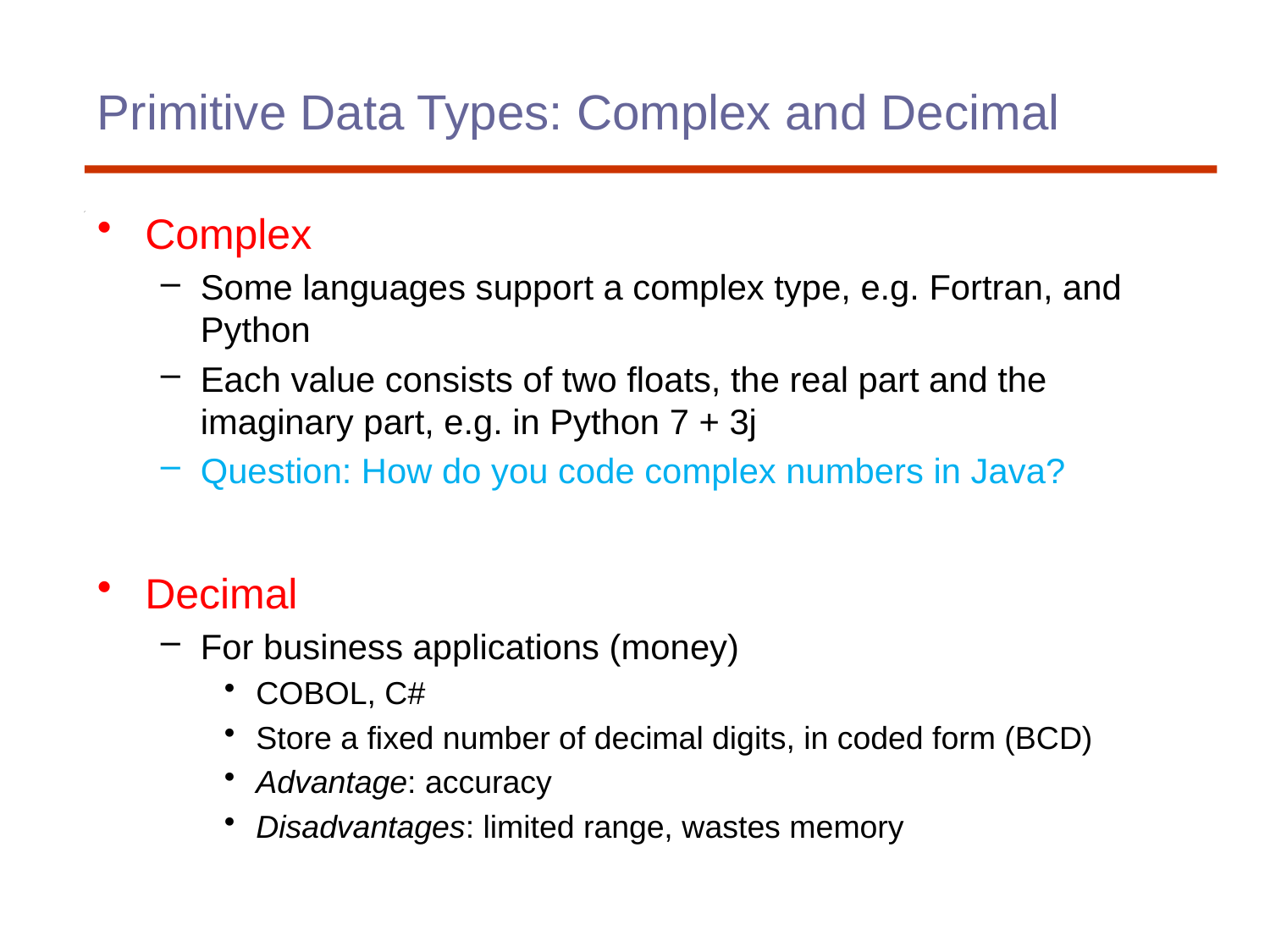

# Primitive Data Types: Complex and Decimal
Complex
Some languages support a complex type, e.g. Fortran, and Python
Each value consists of two floats, the real part and the imaginary part, e.g. in Python 7 + 3j
Question: How do you code complex numbers in Java?

Decimal
For business applications (money)
COBOL, C#
Store a fixed number of decimal digits, in coded form (BCD)
Advantage: accuracy
Disadvantages: limited range, wastes memory